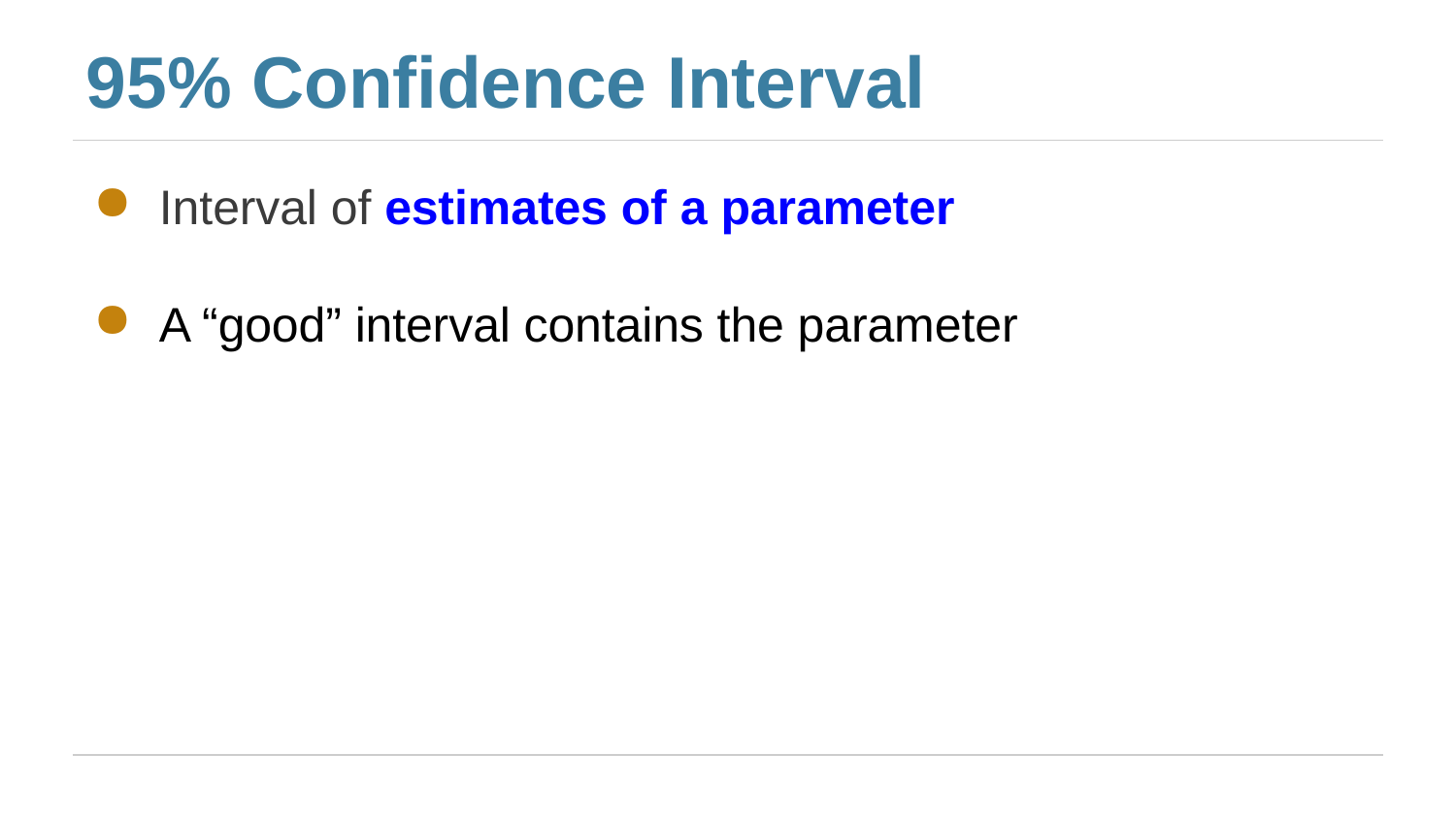

# 95% Confidence Interval
Interval of estimates of a parameter

A “good” interval contains the parameter